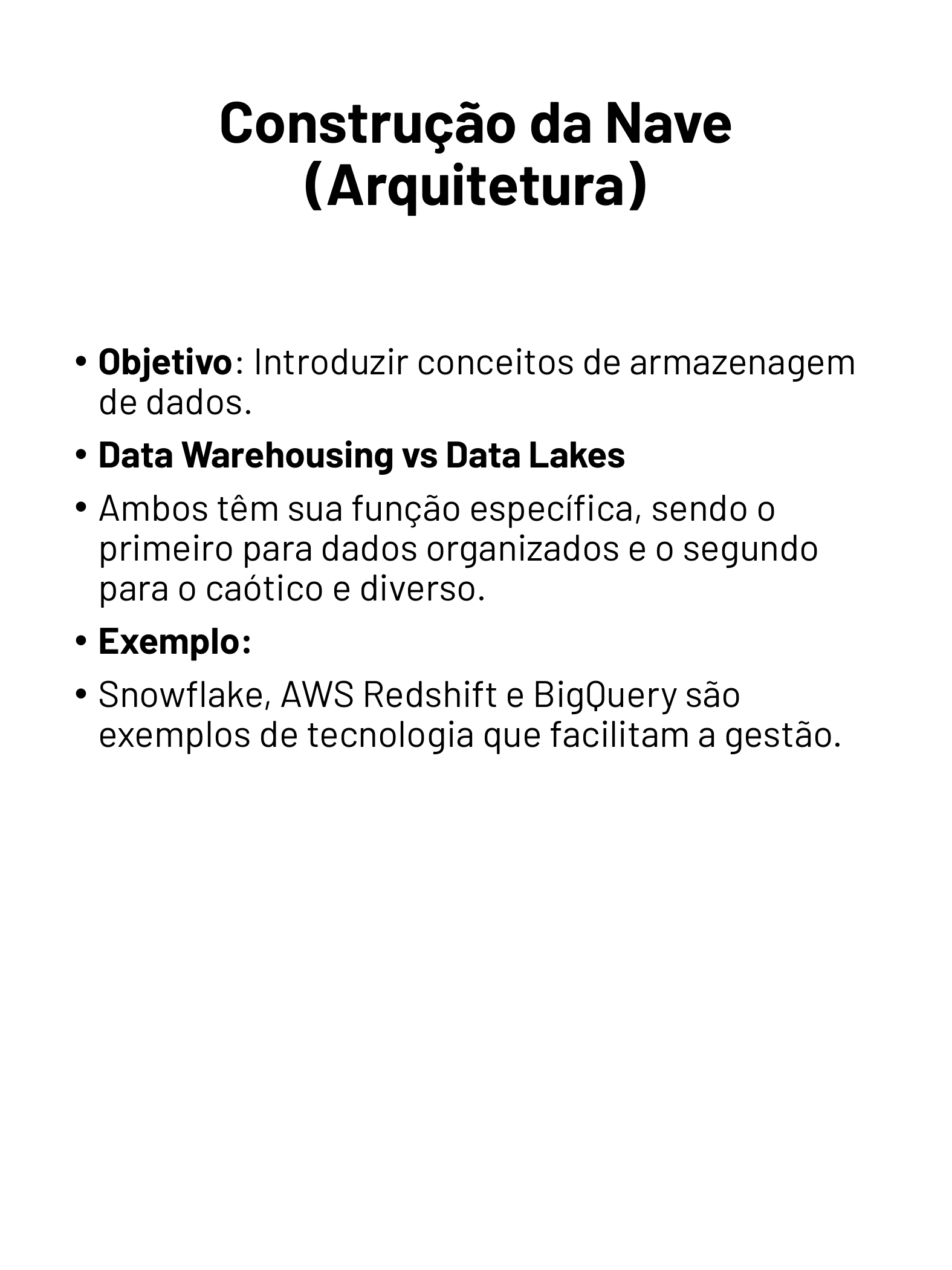

# Construção da Nave (Arquitetura)
Objetivo: Introduzir conceitos de armazenagem de dados.
Data Warehousing vs Data Lakes
Ambos têm sua função específica, sendo o primeiro para dados organizados e o segundo para o caótico e diverso.
Exemplo:
Snowflake, AWS Redshift e BigQuery são exemplos de tecnologia que facilitam a gestão.